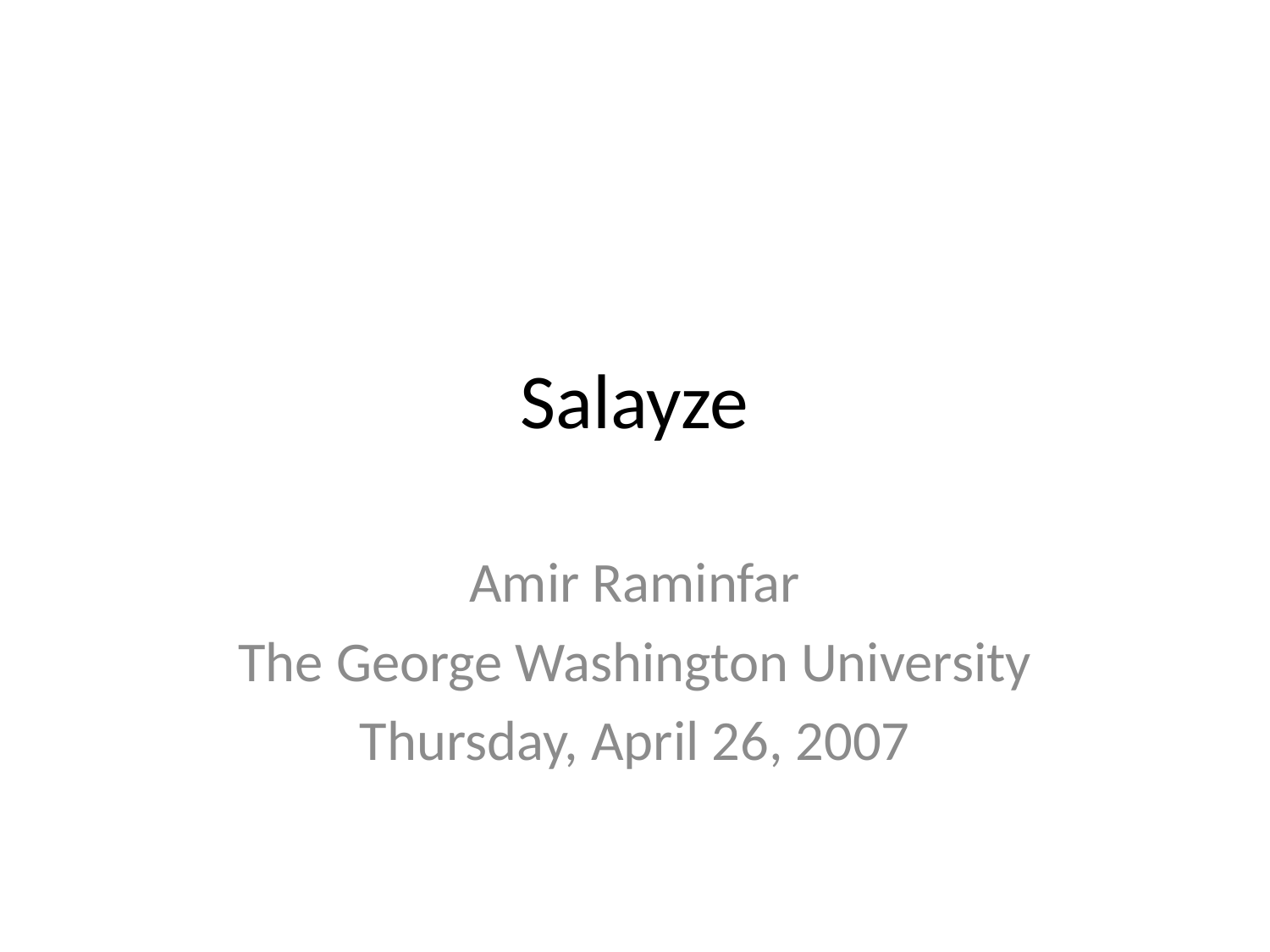

# Salayze
Amir Raminfar
The George Washington University
Thursday, April 26, 2007